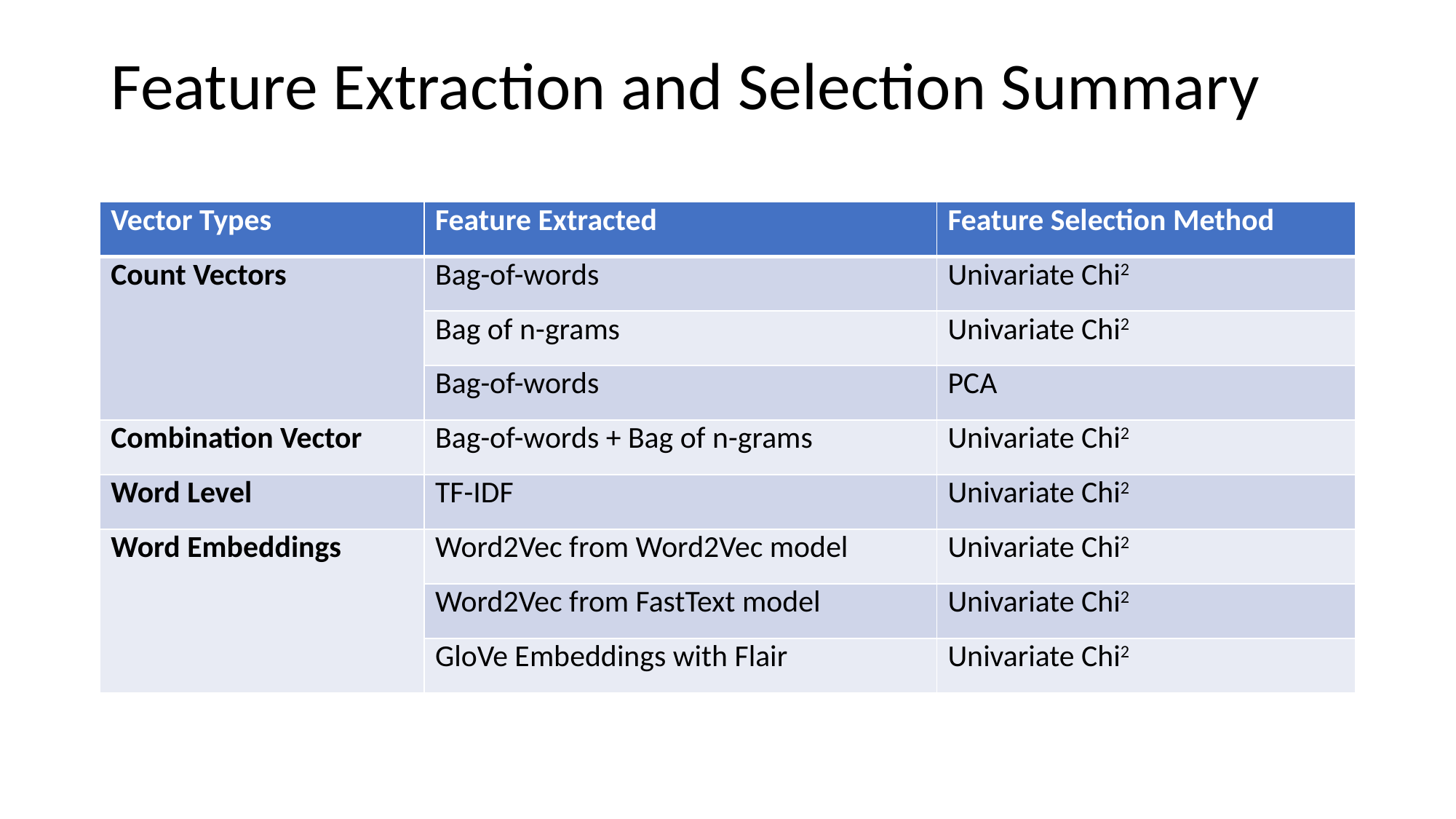

# Feature Extraction and Selection Summary
| Vector Types | Feature Extracted | Feature Selection Method |
| --- | --- | --- |
| Count Vectors | Bag-of-words | Univariate Chi2 |
|  | Bag of n-grams | Univariate Chi2 |
|  | Bag-of-words | PCA |
| Combination Vector | Bag-of-words + Bag of n-grams | Univariate Chi2 |
| Word Level | TF-IDF | Univariate Chi2 |
| Word Embeddings | Word2Vec from Word2Vec model | Univariate Chi2 |
|  | Word2Vec from FastText model | Univariate Chi2 |
|  | GloVe Embeddings with Flair | Univariate Chi2 |